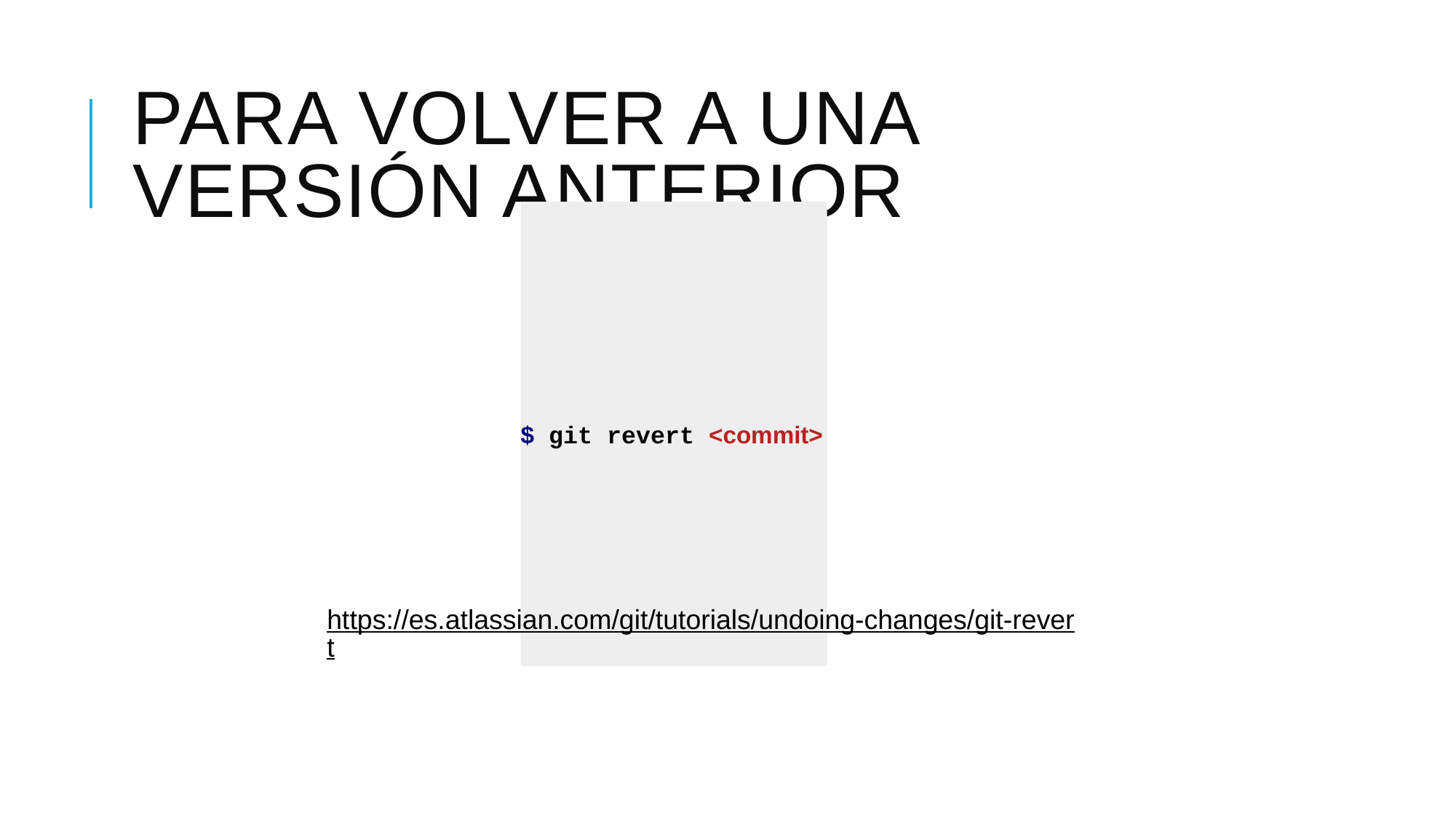

# Para volver a una versión anterior
$ git revert <commit>
https://es.atlassian.com/git/tutorials/undoing-changes/git-revert